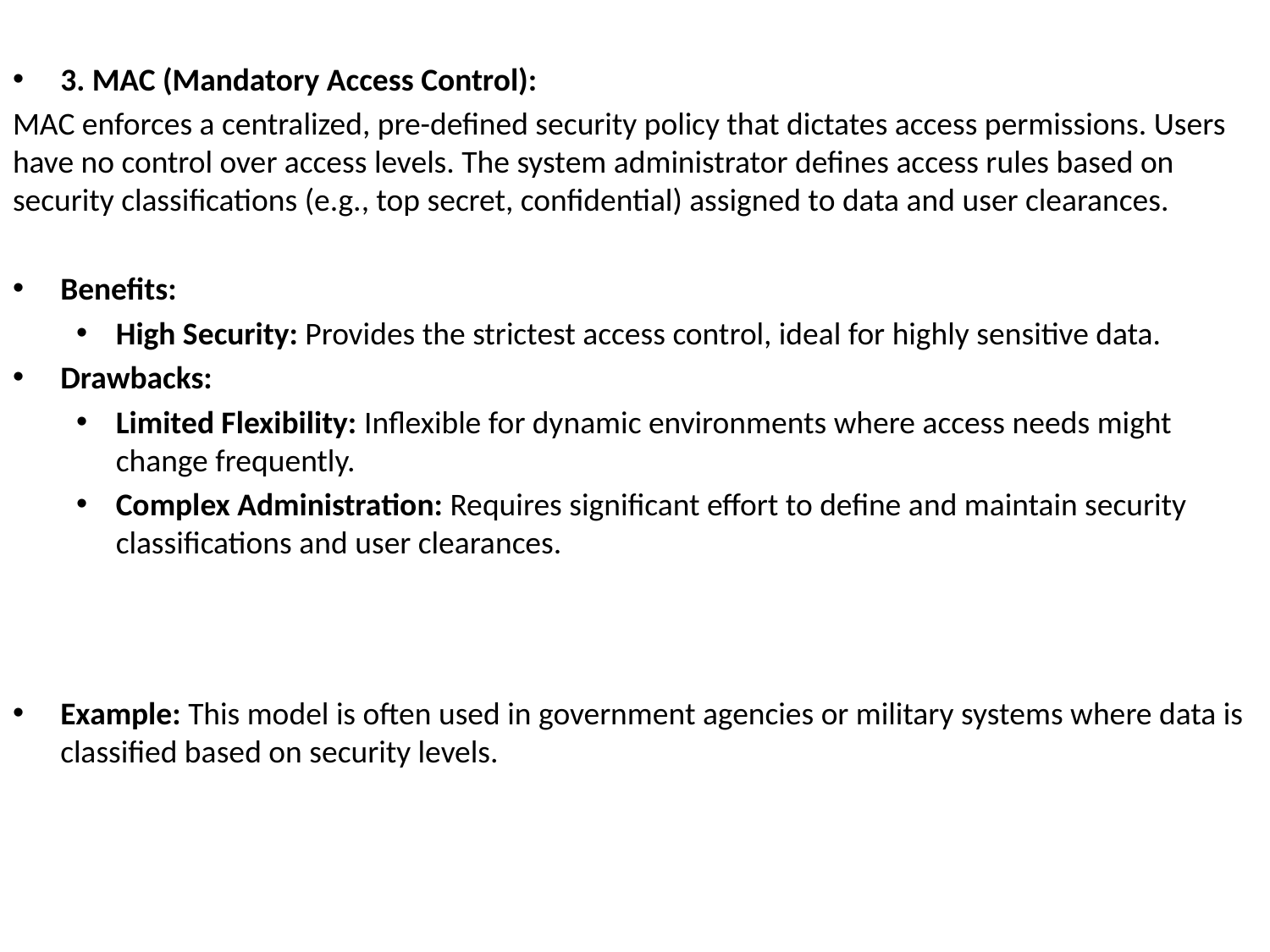

3. MAC (Mandatory Access Control):
MAC enforces a centralized, pre-defined security policy that dictates access permissions. Users have no control over access levels. The system administrator defines access rules based on security classifications (e.g., top secret, confidential) assigned to data and user clearances.

Benefits:
High Security: Provides the strictest access control, ideal for highly sensitive data.
Drawbacks:
Limited Flexibility: Inflexible for dynamic environments where access needs might change frequently.
Complex Administration: Requires significant effort to define and maintain security classifications and user clearances.

Example: This model is often used in government agencies or military systems where data is classified based on security levels.